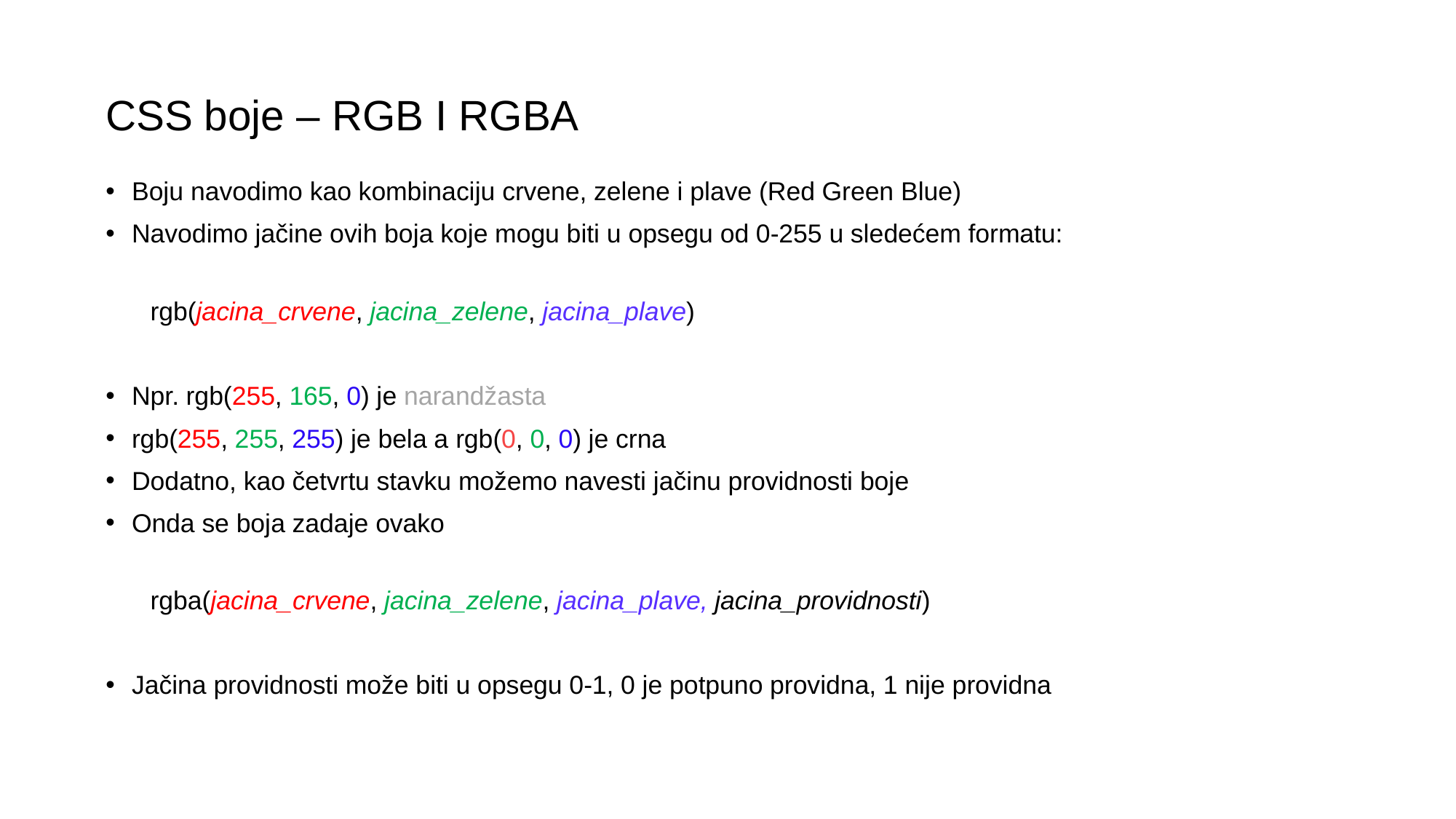

# CSS boje – RGB I RGBA
Boju navodimo kao kombinaciju crvene, zelene i plave (Red Green Blue)
Navodimo jačine ovih boja koje mogu biti u opsegu od 0-255 u sledećem formatu:

rgb(jacina_crvene, jacina_zelene, jacina_plave)

Npr. rgb(255, 165, 0) je narandžasta
rgb(255, 255, 255) je bela a rgb(0, 0, 0) je crna
Dodatno, kao četvrtu stavku možemo navesti jačinu providnosti boje
Onda se boja zadaje ovako

rgba(jacina_crvene, jacina_zelene, jacina_plave, jacina_providnosti)

Jačina providnosti može biti u opsegu 0-1, 0 je potpuno providna, 1 nije providna